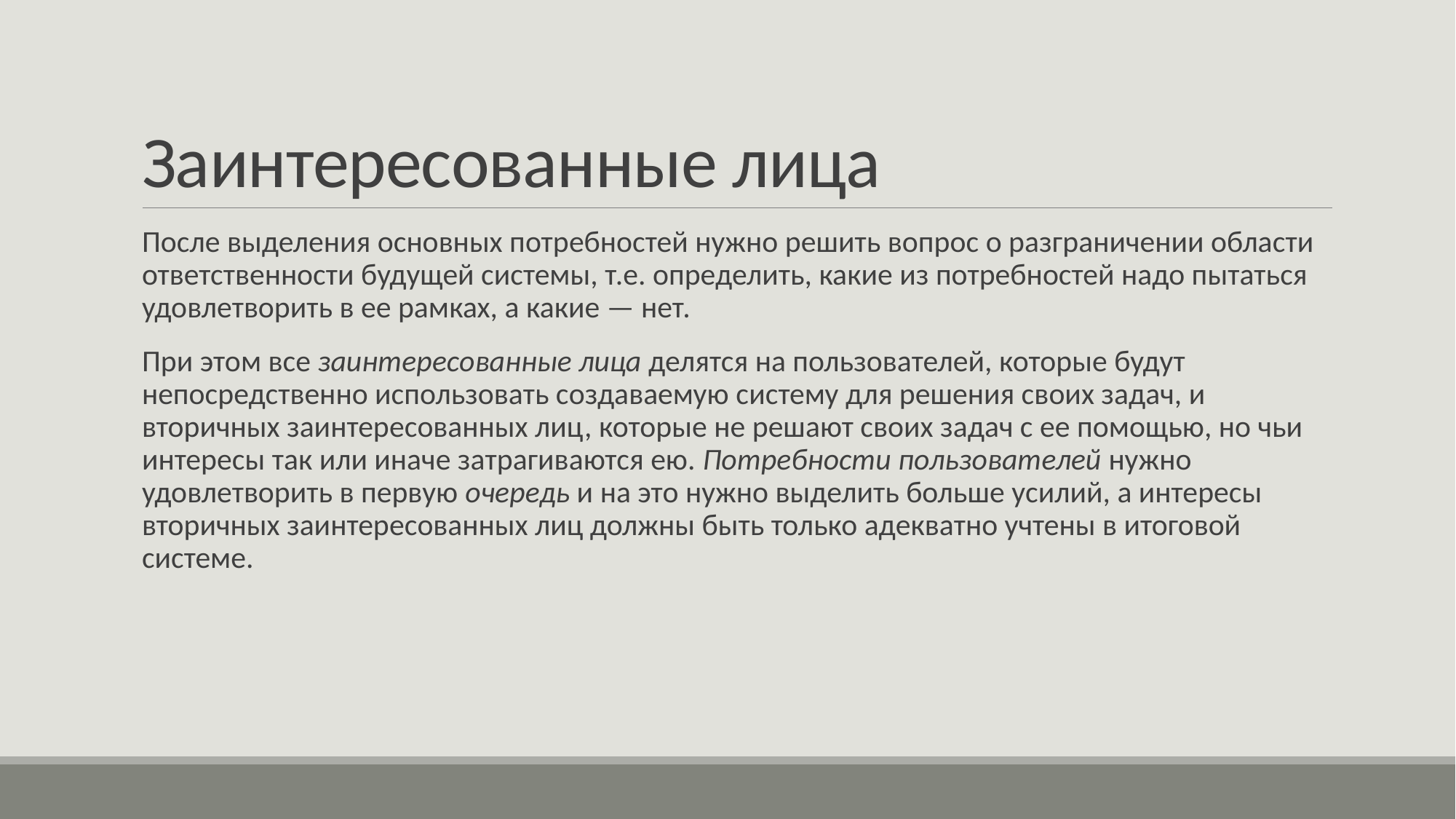

# Заинтересованные лица
После выделения основных потребностей нужно решить вопрос о разграничении области ответственности будущей системы, т.е. определить, какие из потребностей надо пытаться удовлетворить в ее рамках, а какие — нет.
При этом все заинтересованные лица делятся на пользователей, которые будут непосредственно использовать создаваемую систему для решения своих задач, и вторичных заинтересованных лиц, которые не решают своих задач с ее помощью, но чьи интересы так или иначе затрагиваются ею. Потребности пользователей нужно удовлетворить в первую очередь и на это нужно выделить больше усилий, а интересы вторичных заинтересованных лиц должны быть только адекватно учтены в итоговой системе.